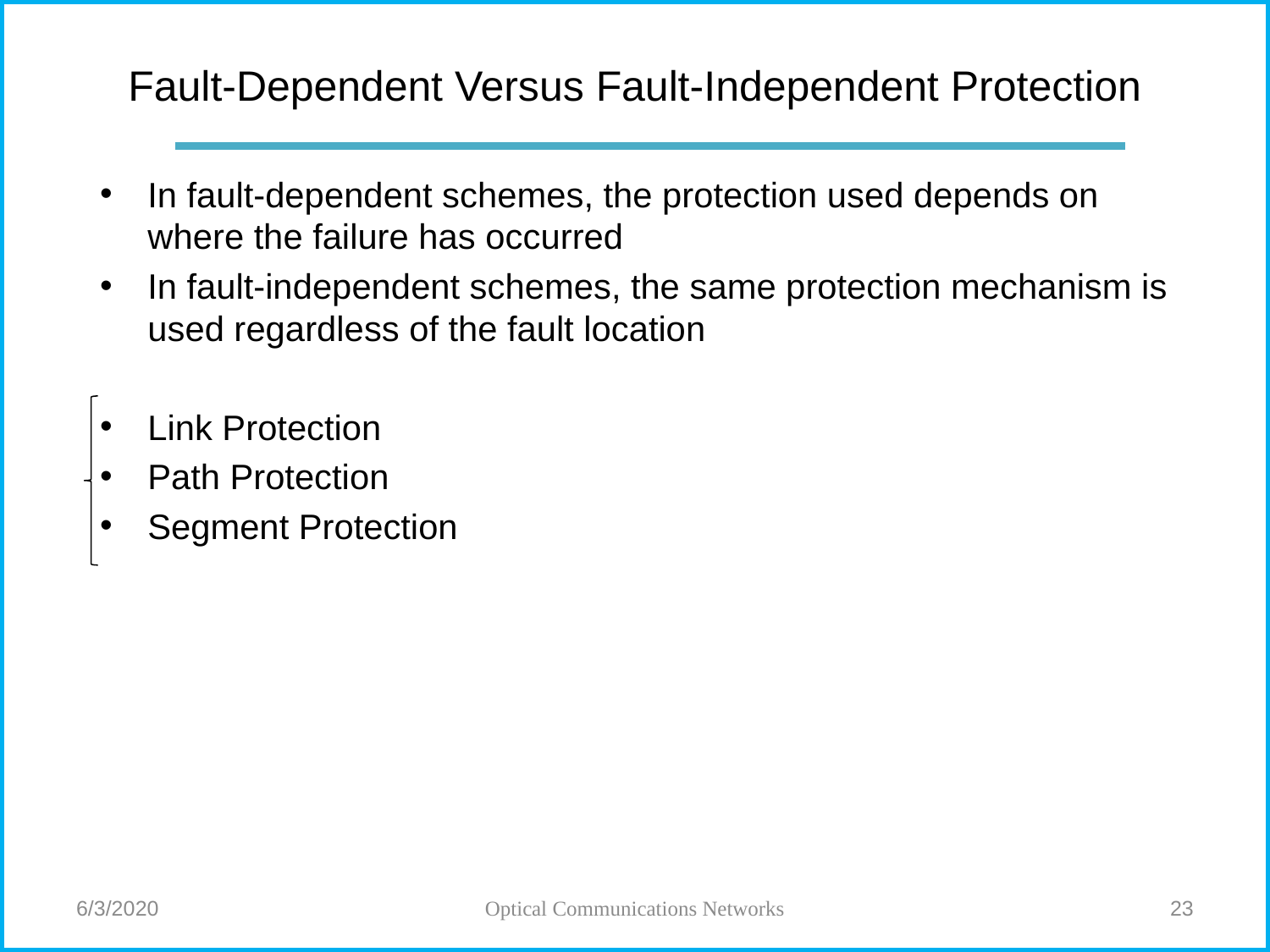

# Fault-Dependent Versus Fault-Independent Protection
In fault-dependent schemes, the protection used depends on     where the failure has occurred
In fault-independent schemes, the same protection mechanism is used regardless of the fault location

Link Protection
Path Protection
Segment Protection

6/3/2020
Optical Communications Networks
23